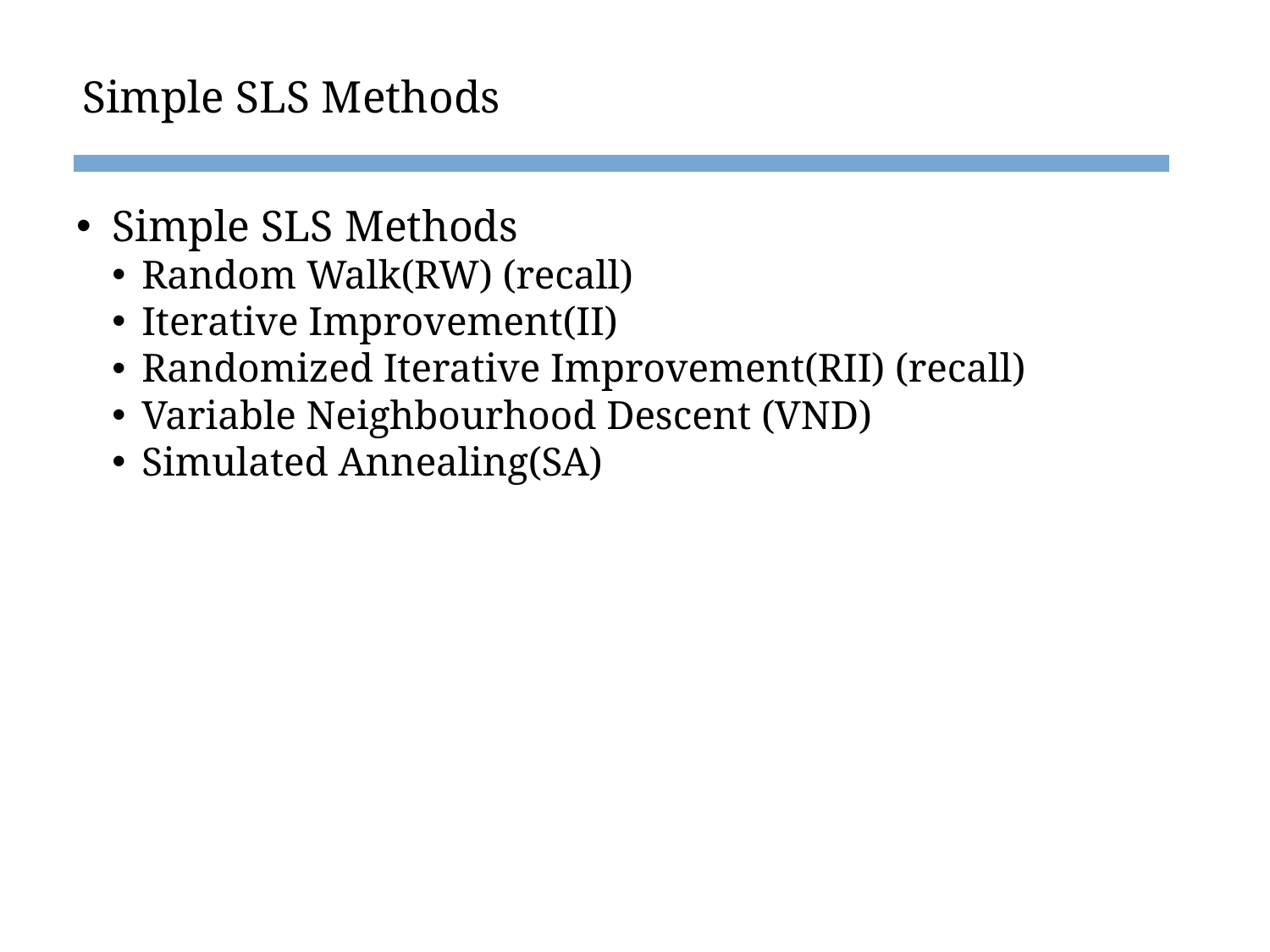

# Simple SLS Methods
Simple SLS Methods
Random Walk(RW) (recall)
Iterative Improvement(II)
Randomized Iterative Improvement(RII) (recall)
Variable Neighbourhood Descent (VND)
Simulated Annealing(SA)